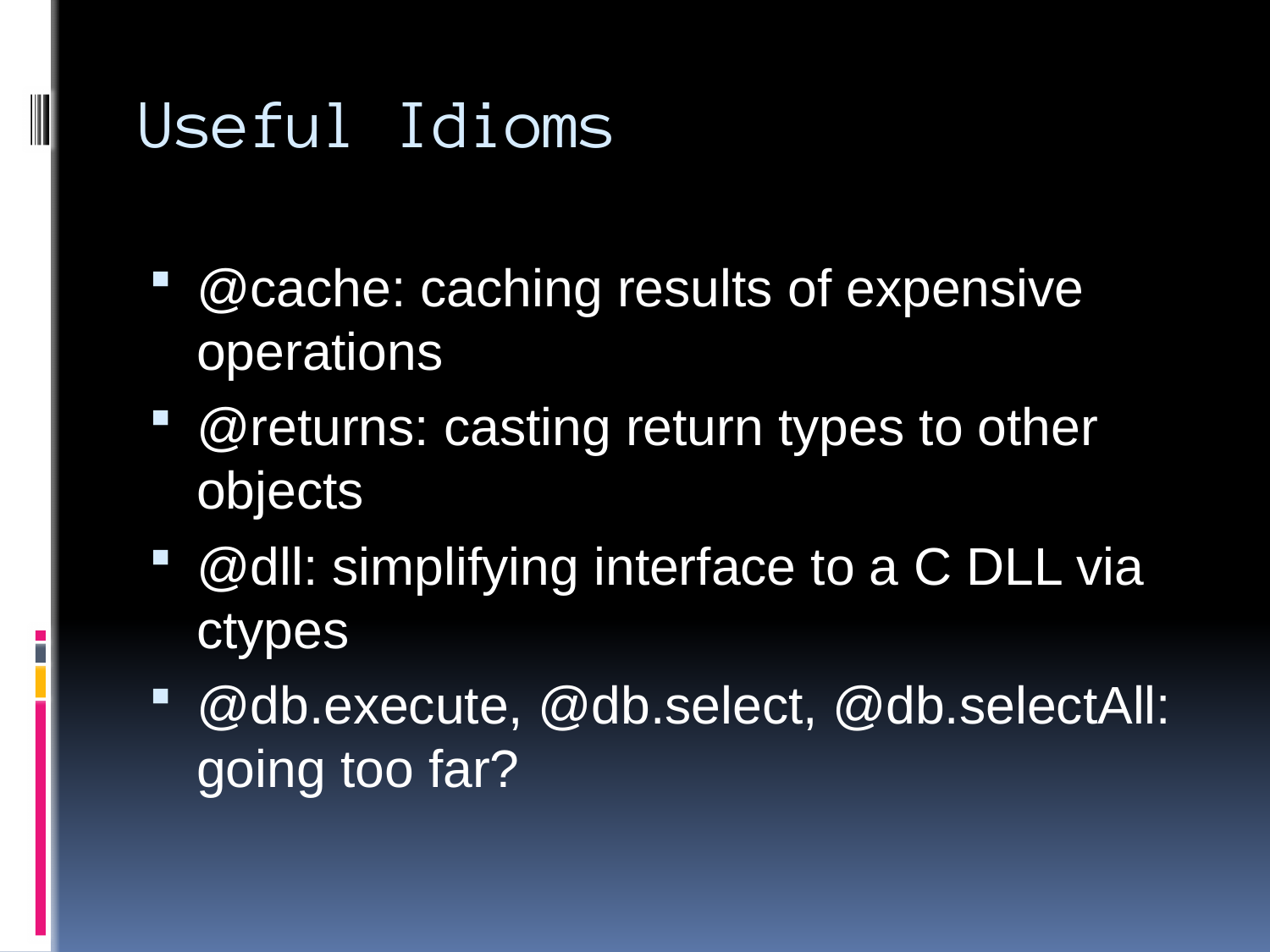

# Useful Idioms
@cache: caching results of expensive operations
@returns: casting return types to other objects
@dll: simplifying interface to a C DLL via ctypes
@db.execute, @db.select, @db.selectAll: going too far?